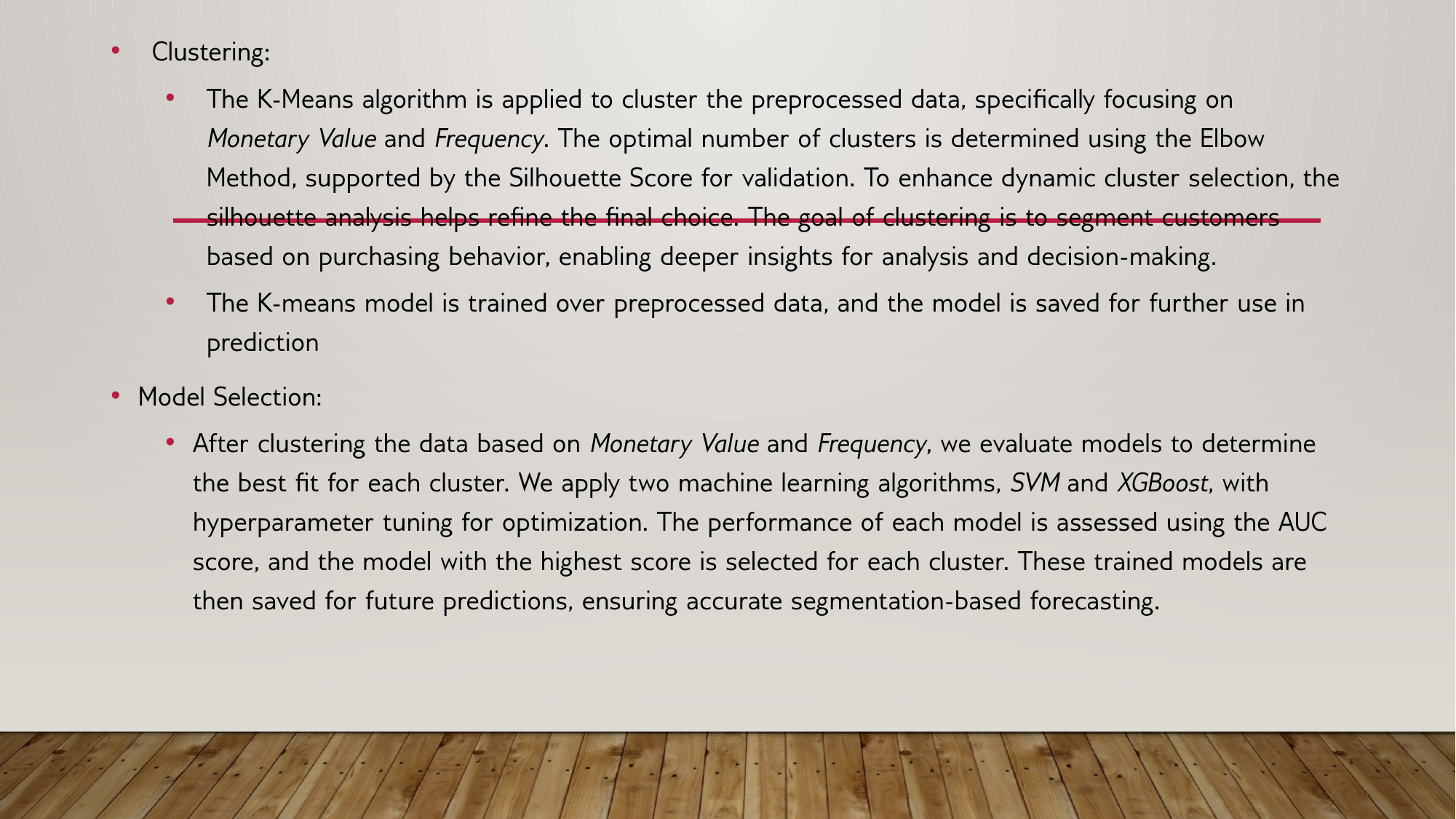

Clustering:
The K-Means algorithm is applied to cluster the preprocessed data, specifically focusing on Monetary Value and Frequency. The optimal number of clusters is determined using the Elbow Method, supported by the Silhouette Score for validation. To enhance dynamic cluster selection, the silhouette analysis helps refine the final choice. The goal of clustering is to segment customers based on purchasing behavior, enabling deeper insights for analysis and decision-making.
The K-means model is trained over preprocessed data, and the model is saved for further use in prediction
Model Selection:
After clustering the data based on Monetary Value and Frequency, we evaluate models to determine the best fit for each cluster. We apply two machine learning algorithms, SVM and XGBoost, with hyperparameter tuning for optimization. The performance of each model is assessed using the AUC score, and the model with the highest score is selected for each cluster. These trained models are then saved for future predictions, ensuring accurate segmentation-based forecasting.